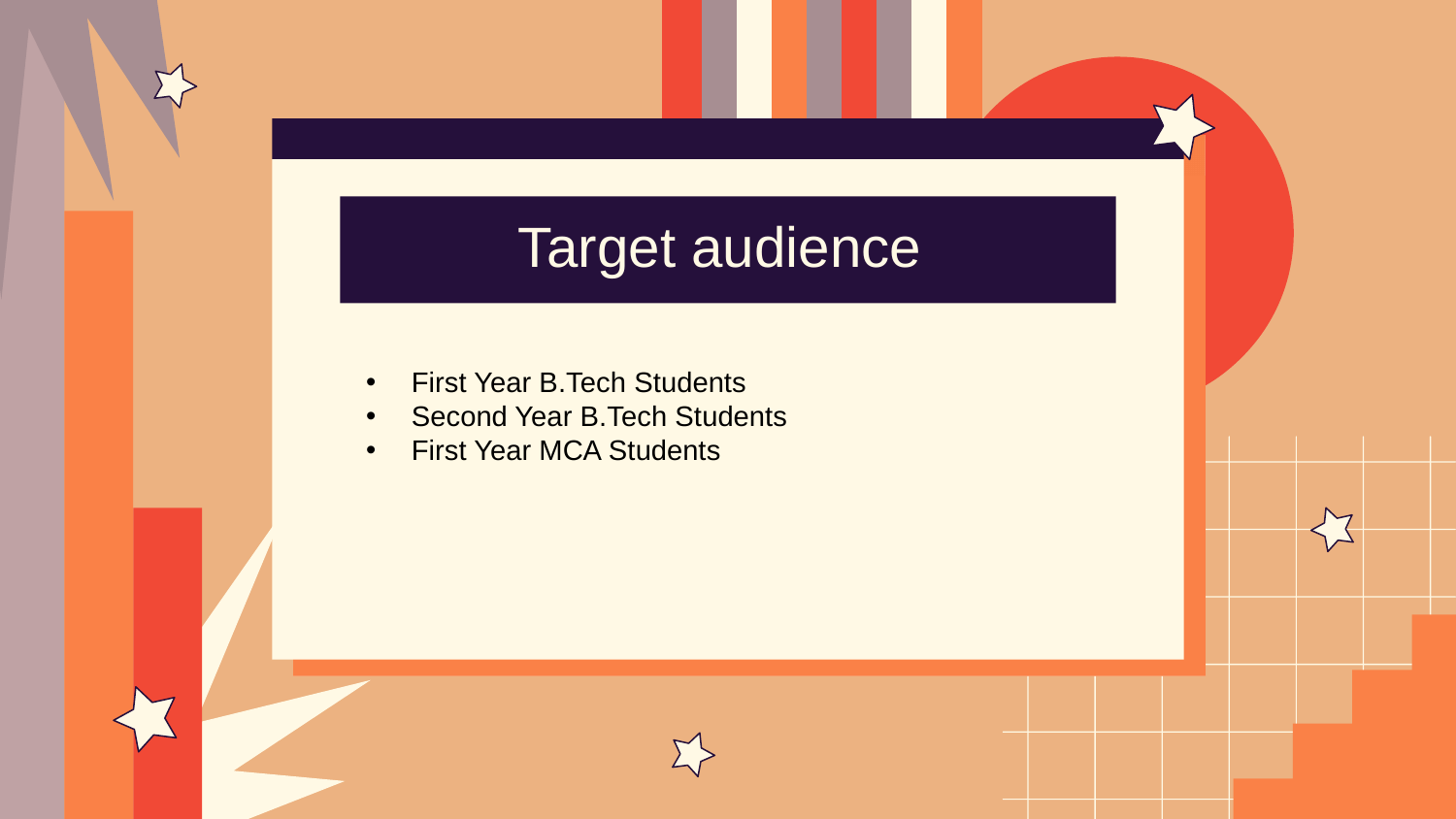

Target audience
First Year B.Tech Students
Second Year B.Tech Students
First Year MCA Students